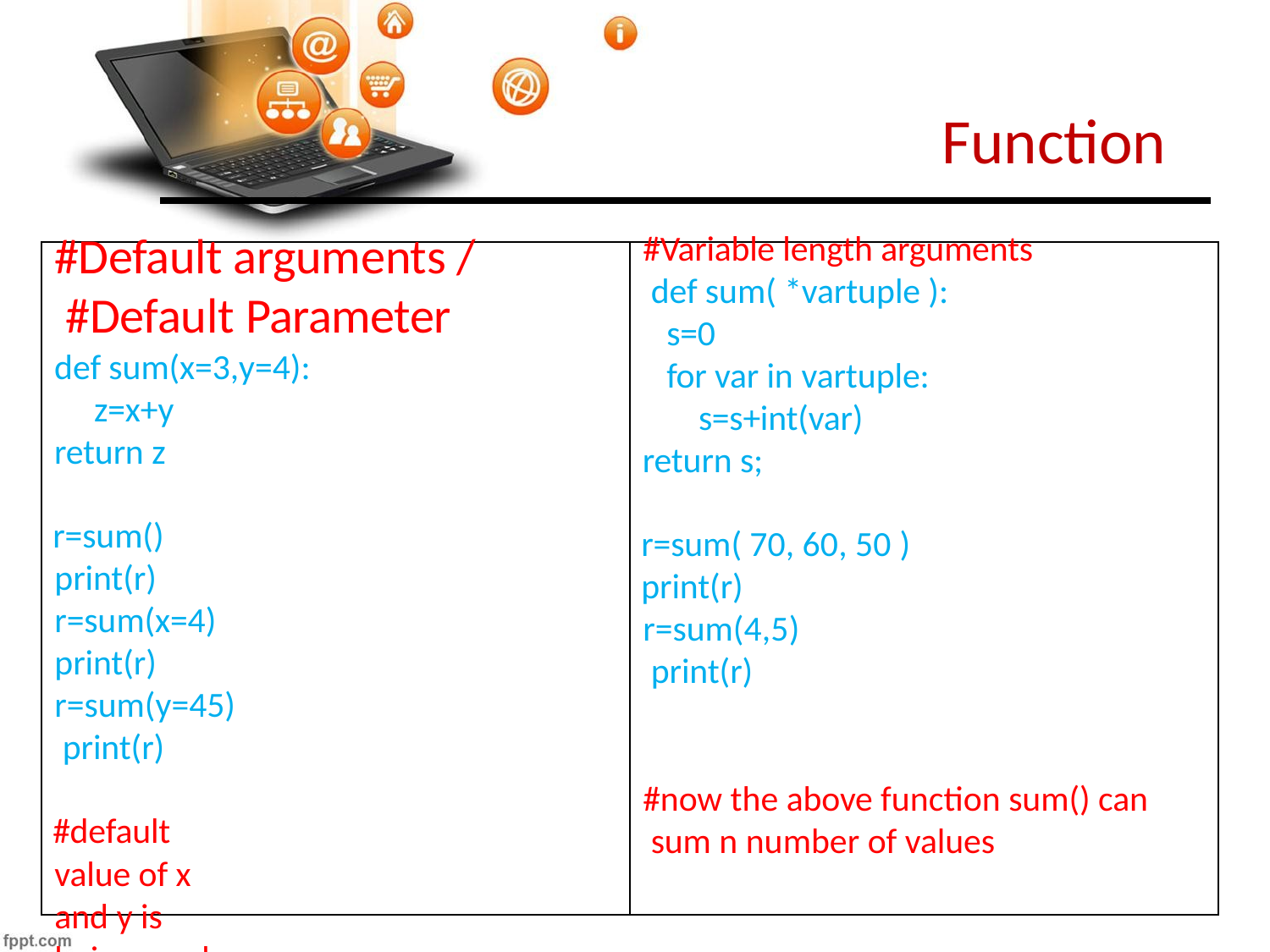

# Function

#Default arguments /  #Default Parameter
def sum(x=3,y=4):  z=x+y
return z

r=sum()  print(r)  r=sum(x=4)  print(r)  r=sum(y=45)  print(r)

#default value of x and y is being used
when it is not passed
#Variable length arguments  def sum( *vartuple ):
s=0
for var in vartuple:  s=s+int(var)
return s;

r=sum( 70, 60, 50 )
print(r)  r=sum(4,5)  print(r)

#now the above function sum() can  sum n number of values